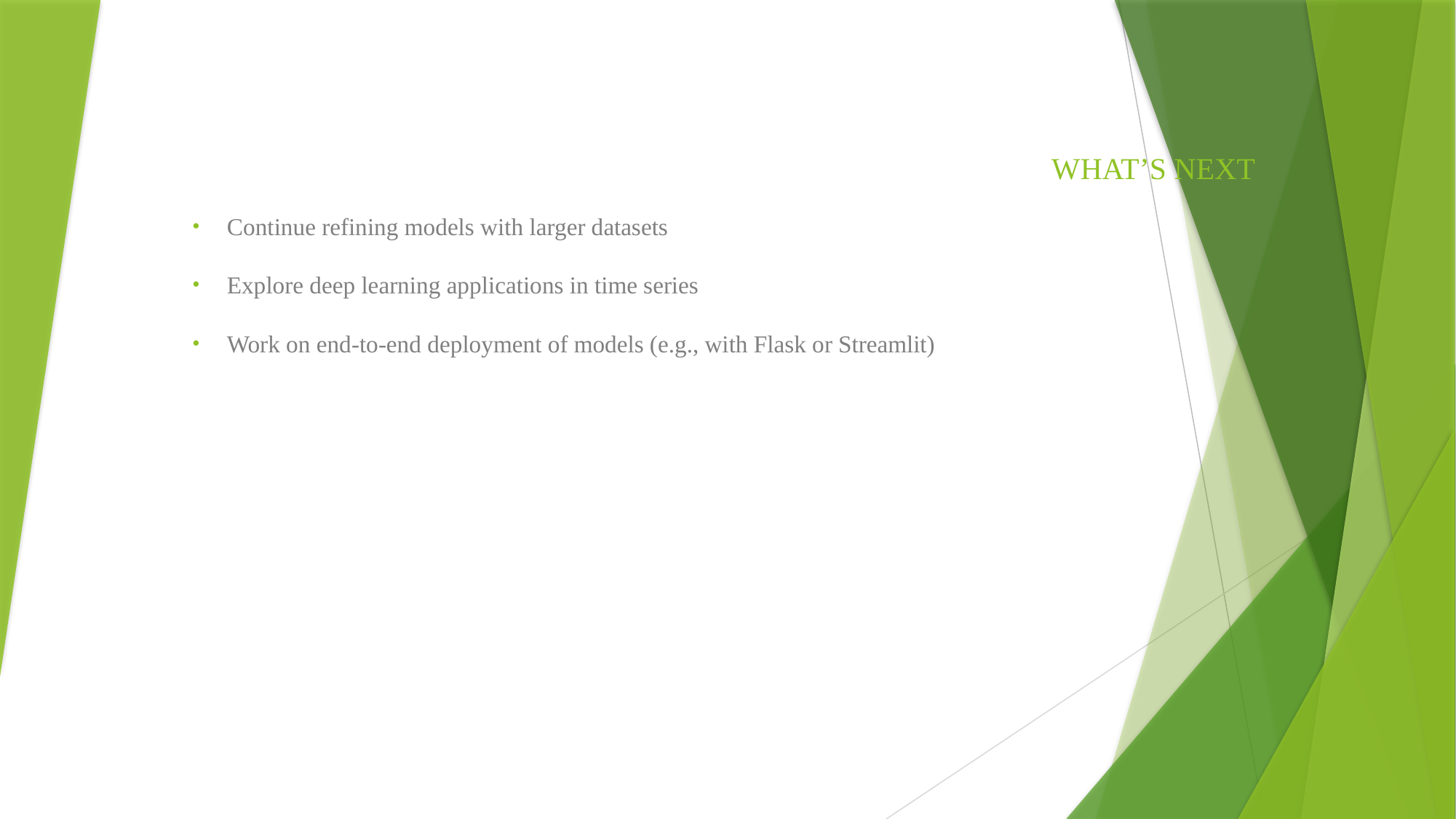

# WHAT’S NEXT
Continue refining models with larger datasets
Explore deep learning applications in time series
Work on end-to-end deployment of models (e.g., with Flask or Streamlit)